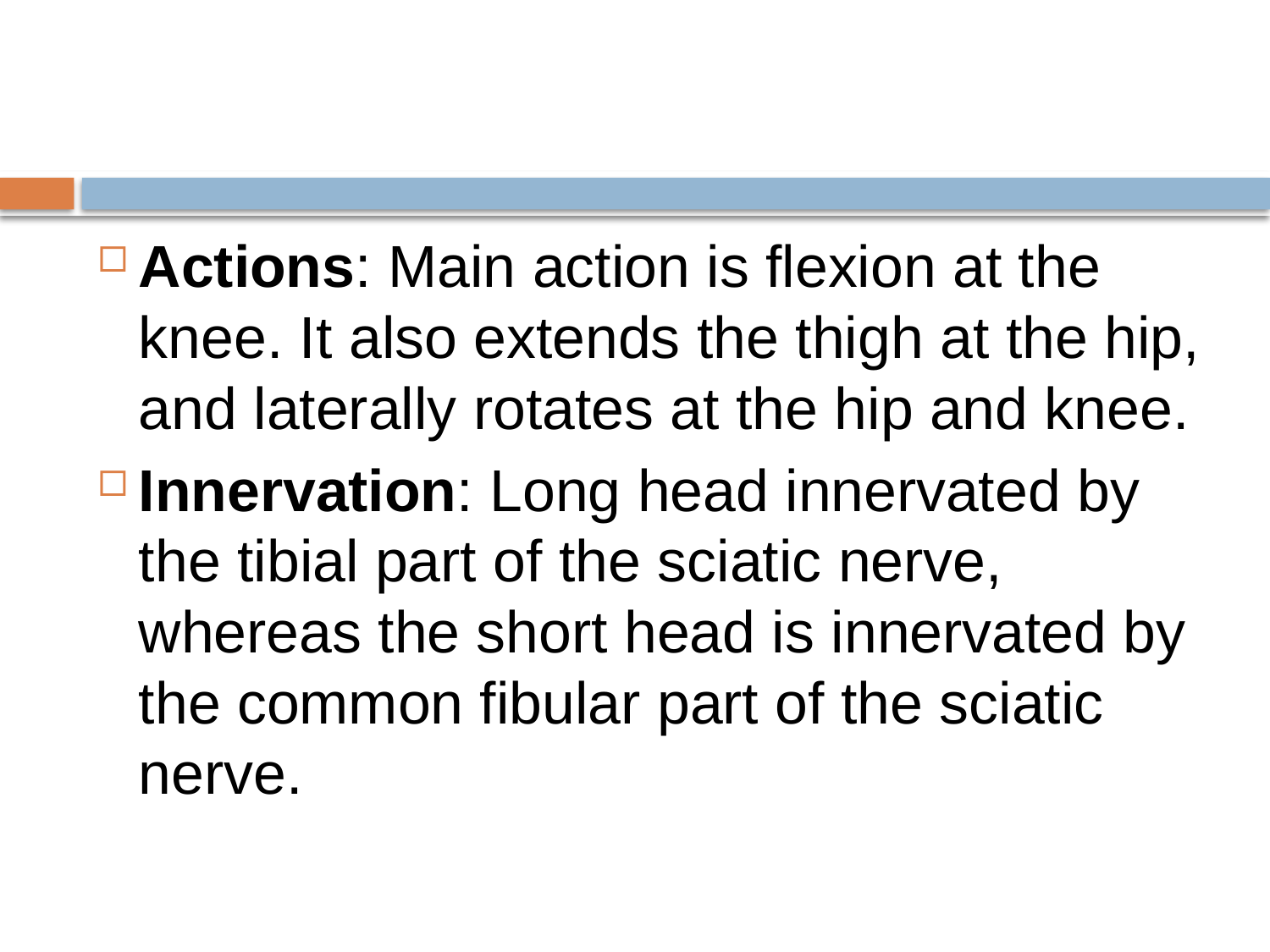

#
Actions: Main action is flexion at the knee. It also extends the thigh at the hip, and laterally rotates at the hip and knee.
Innervation: Long head innervated by the tibial part of the sciatic nerve, whereas the short head is innervated by the common fibular part of the sciatic nerve.